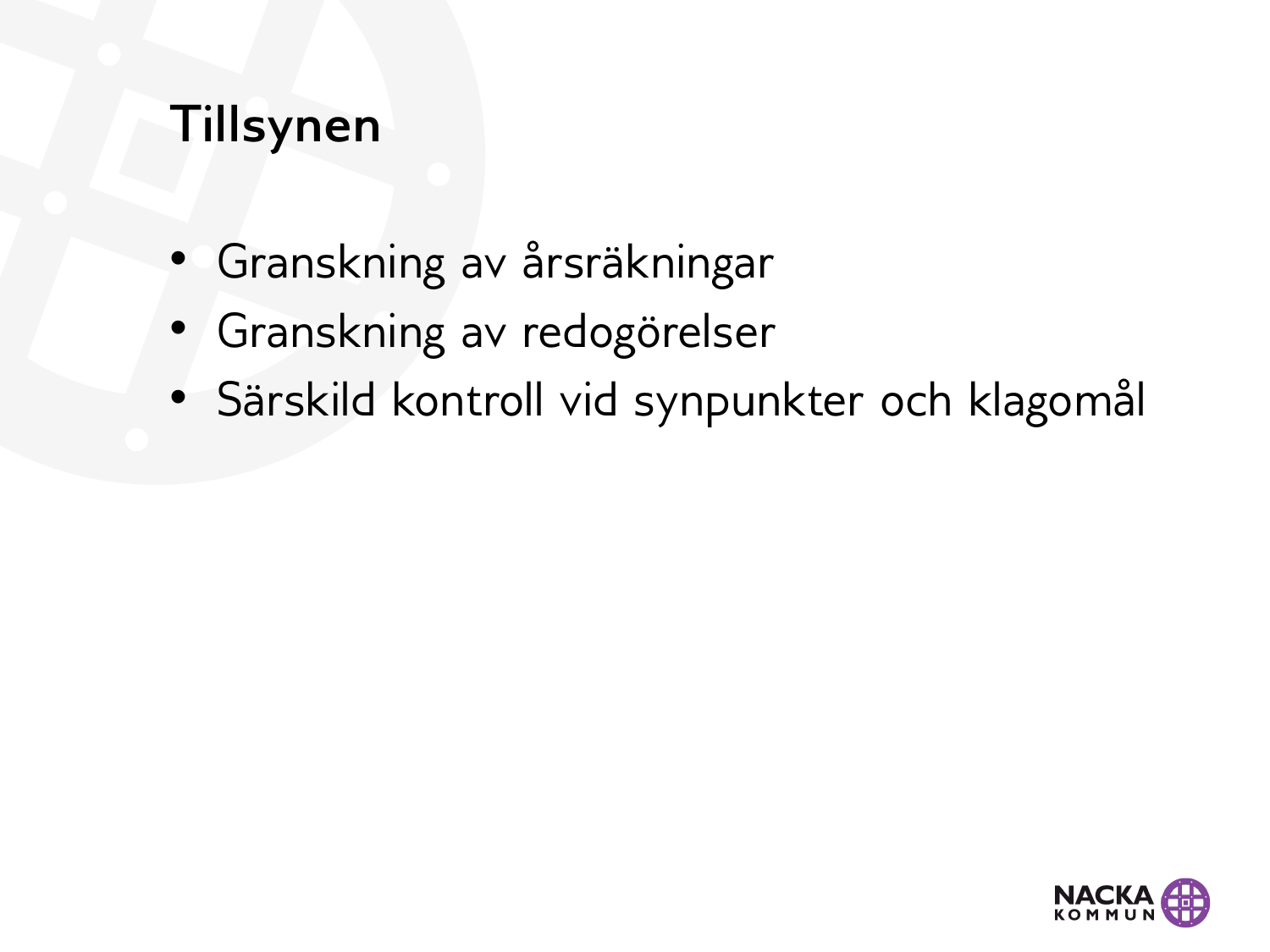

# Tillsynen
Granskning av årsräkningar
Granskning av redogörelser
Särskild kontroll vid synpunkter och klagomål